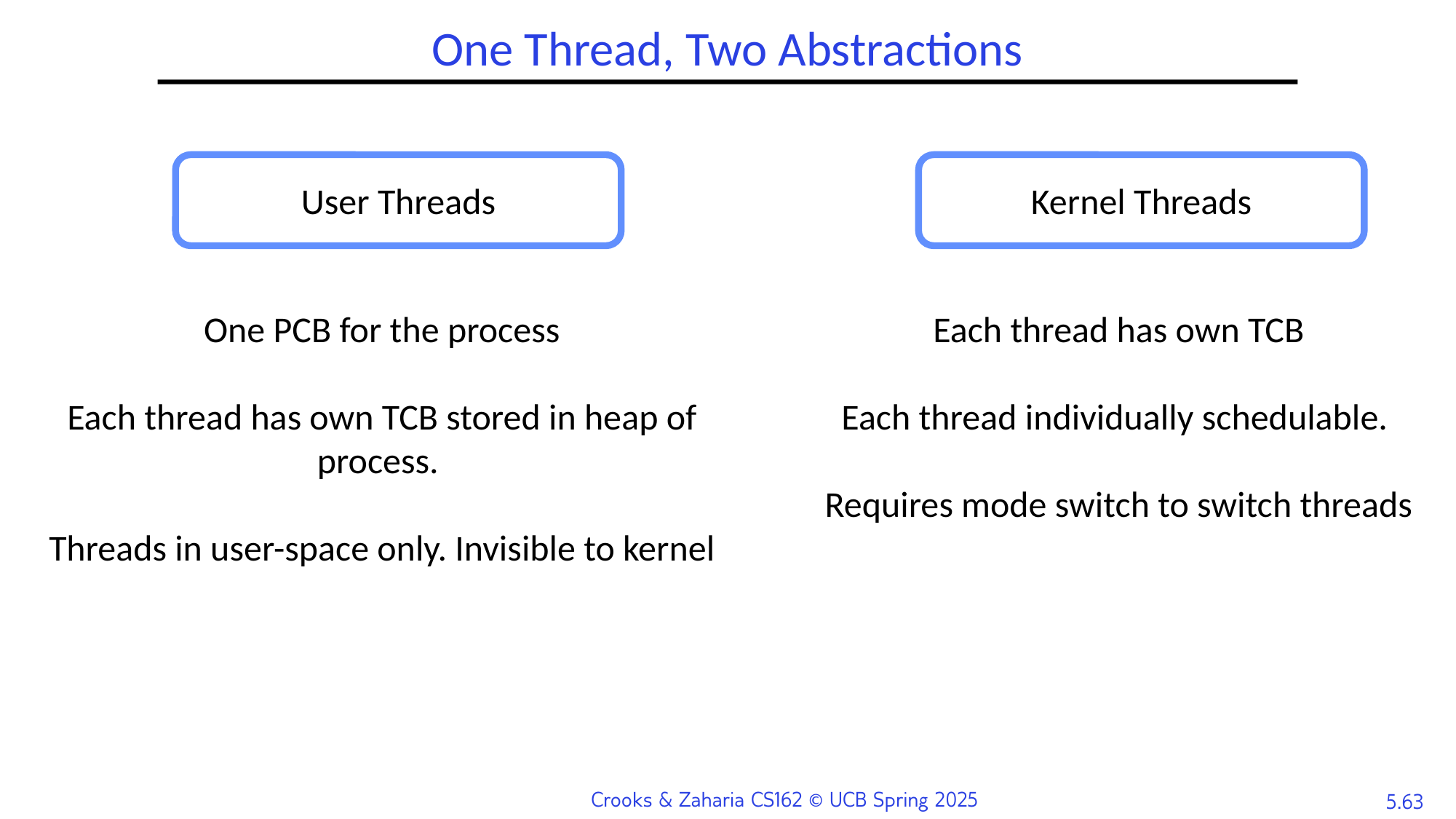

# One Thread, Two Abstractions
User Threads
Kernel Threads
One PCB for the process

Each thread has own TCB stored in heap of process.

Threads in user-space only. Invisible to kernel

Each thread has own TCB

Each thread individually schedulable.

Requires mode switch to switch threads